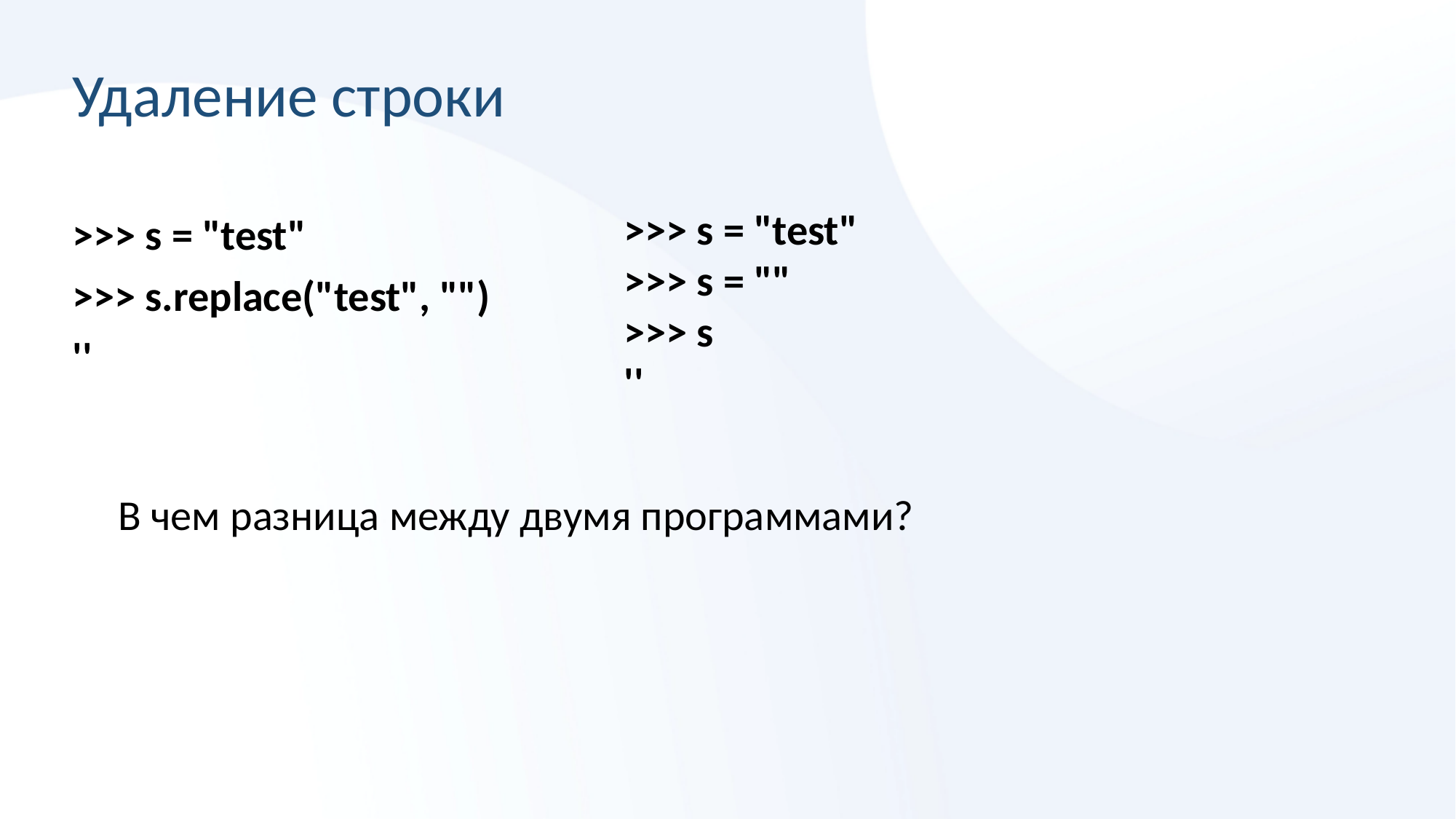

# Удаление строки
>>> s = "test"
>>> s = ""
>>> s
''
>>> s = "test"
>>> s.replace("test", "")
''
В чем разница между двумя программами?